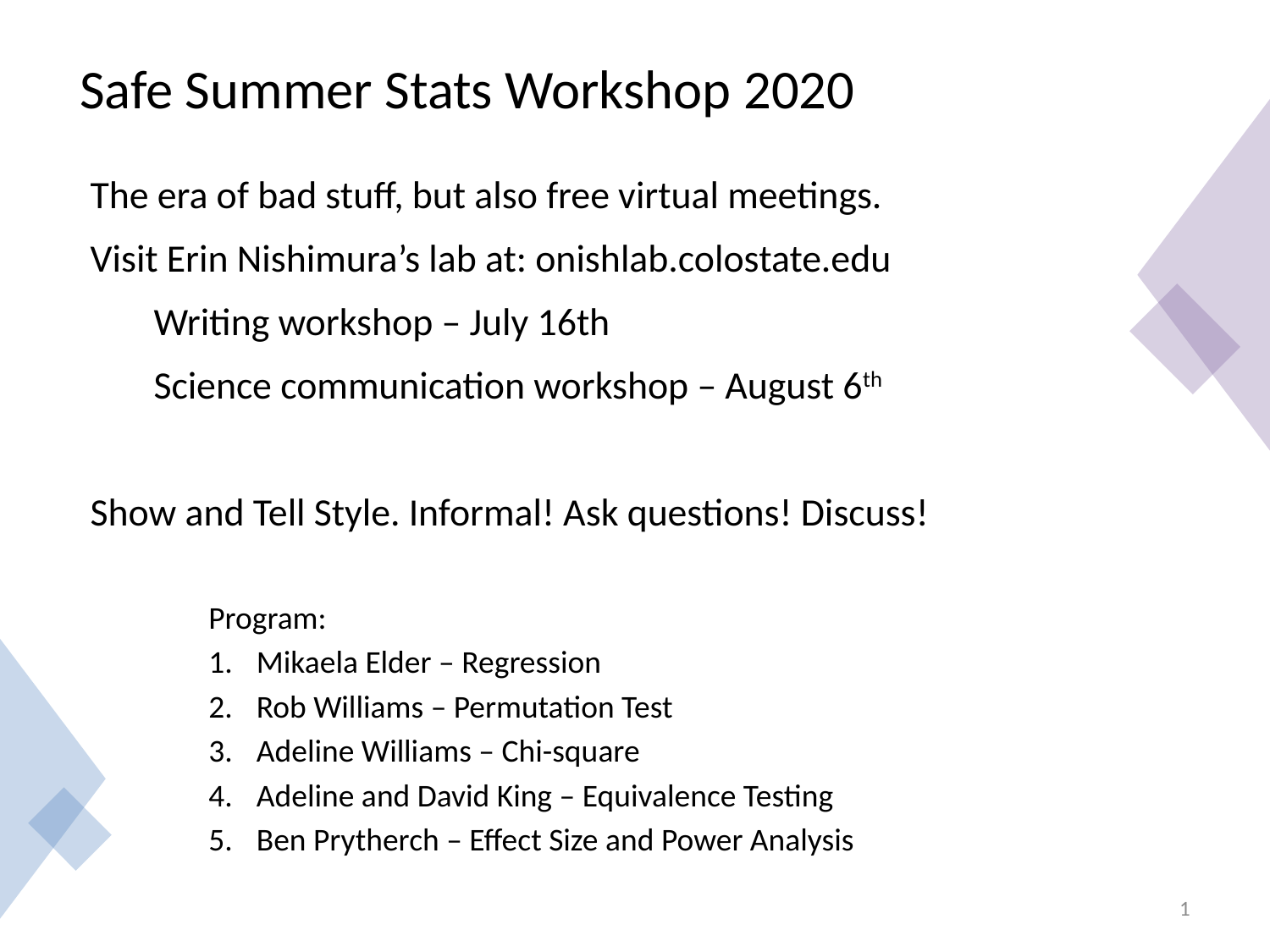

# Safe Summer Stats Workshop 2020
The era of bad stuff, but also free virtual meetings.
Visit Erin Nishimura’s lab at: onishlab.colostate.edu
Writing workshop – July 16th
Science communication workshop – August 6th

Show and Tell Style. Informal! Ask questions! Discuss!

Program:
Mikaela Elder – Regression
Rob Williams – Permutation Test
Adeline Williams – Chi-square
Adeline and David King – Equivalence Testing
Ben Prytherch – Effect Size and Power Analysis

1